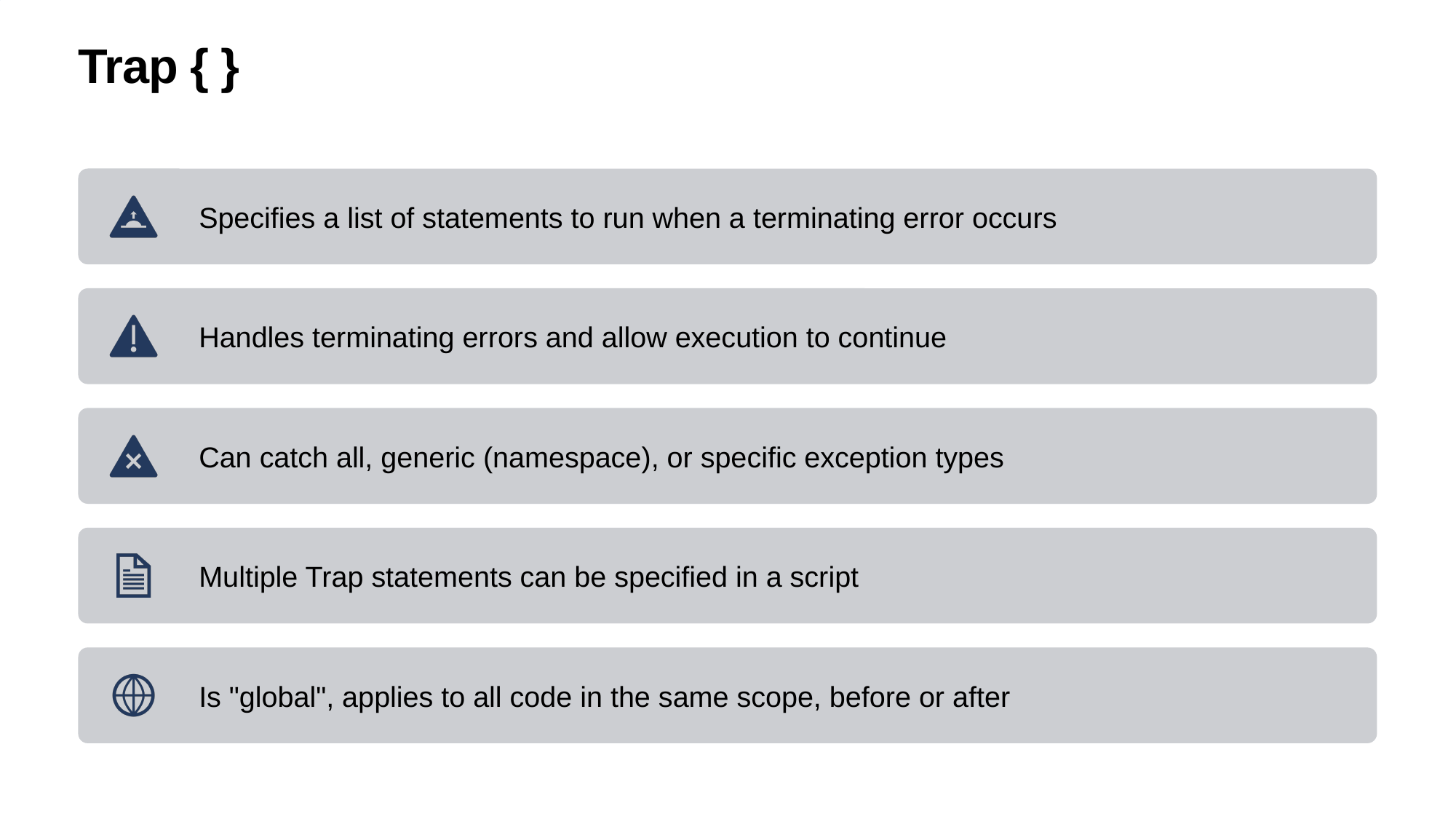

# Trap { }
Specifies a list of statements to run when a terminating error occurs
Handles terminating errors and allow execution to continue
Can catch all, generic (namespace), or specific exception types
Multiple Trap statements can be specified in a script
Is "global", applies to all code in the same scope, before or after